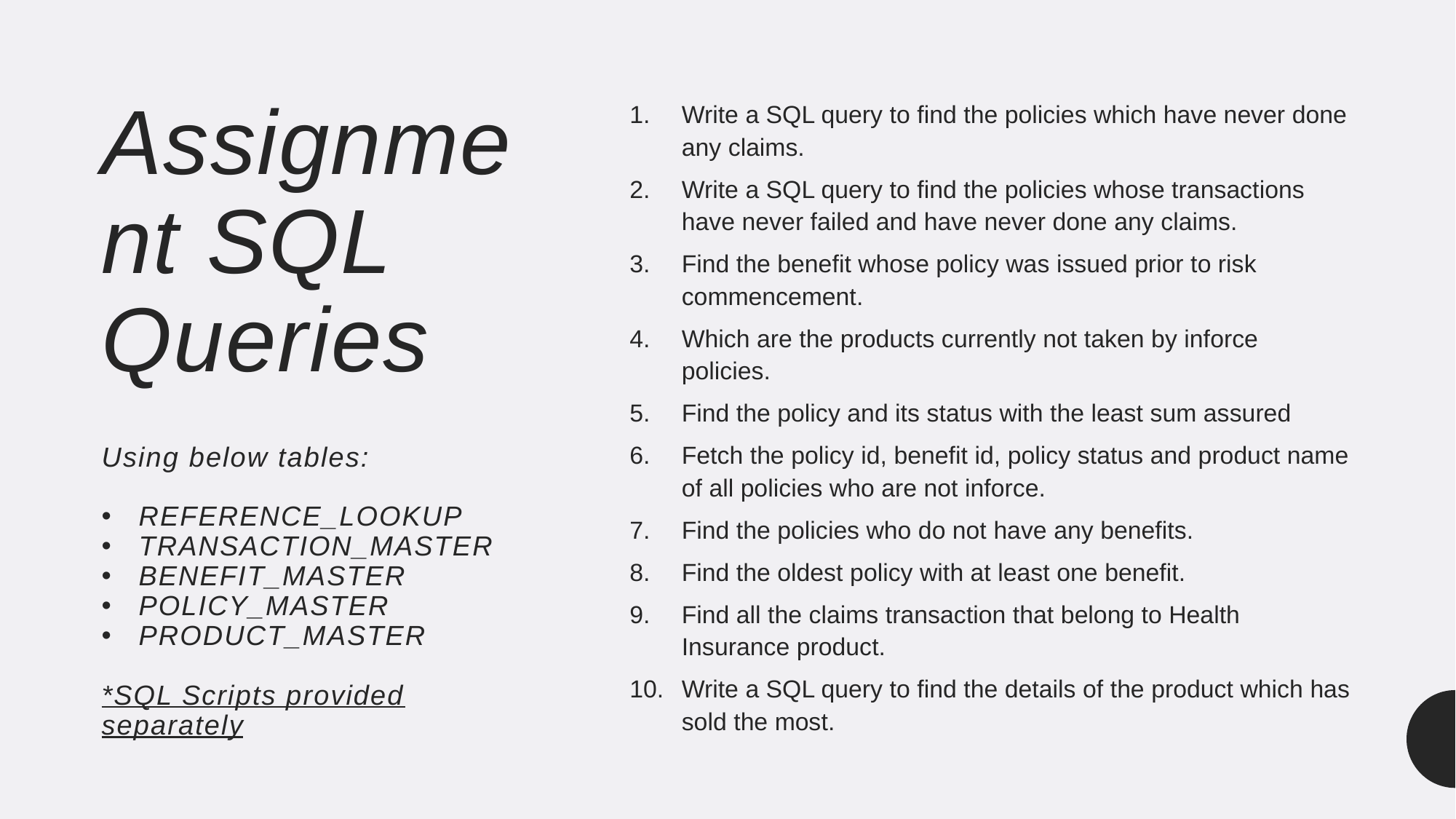

# Assignment SQL Queries
Write a SQL query to find the policies which have never done any claims.
Write a SQL query to find the policies whose transactions have never failed and have never done any claims.
Find the benefit whose policy was issued prior to risk commencement.
Which are the products currently not taken by inforce policies.
Find the policy and its status with the least sum assured
Fetch the policy id, benefit id, policy status and product name of all policies who are not inforce.
Find the policies who do not have any benefits.
Find the oldest policy with at least one benefit.
Find all the claims transaction that belong to Health Insurance product.
Write a SQL query to find the details of the product which has sold the most.
Using below tables:

REFERENCE_LOOKUP
TRANSACTION_MASTER
BENEFIT_MASTER
POLICY_MASTER
PRODUCT_MASTER

*SQL Scripts provided separately